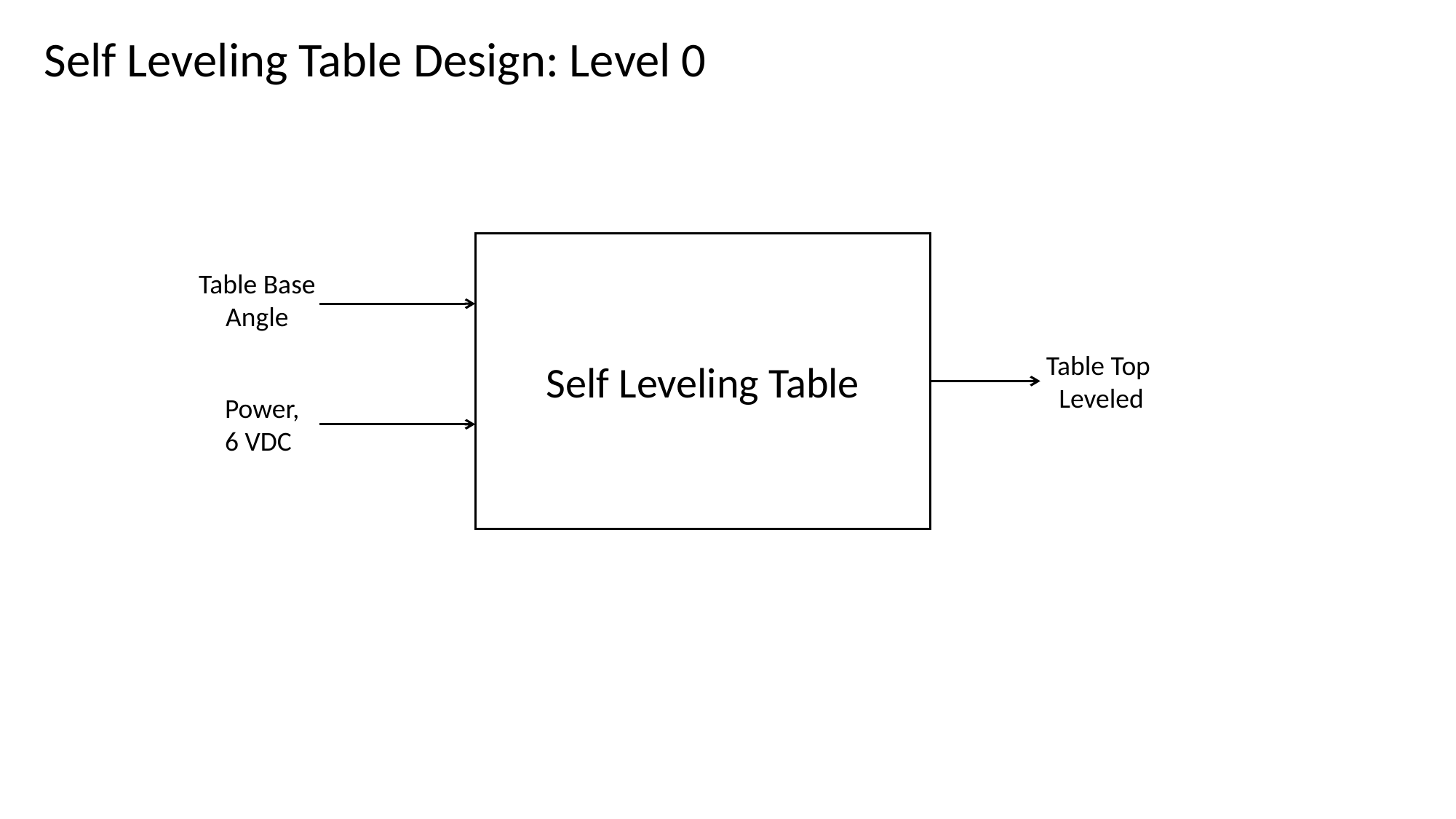

Self Leveling Table Design: Level 0
Self Leveling Table
Table Base
Angle
Table Top
Leveled
Power,
6 VDC